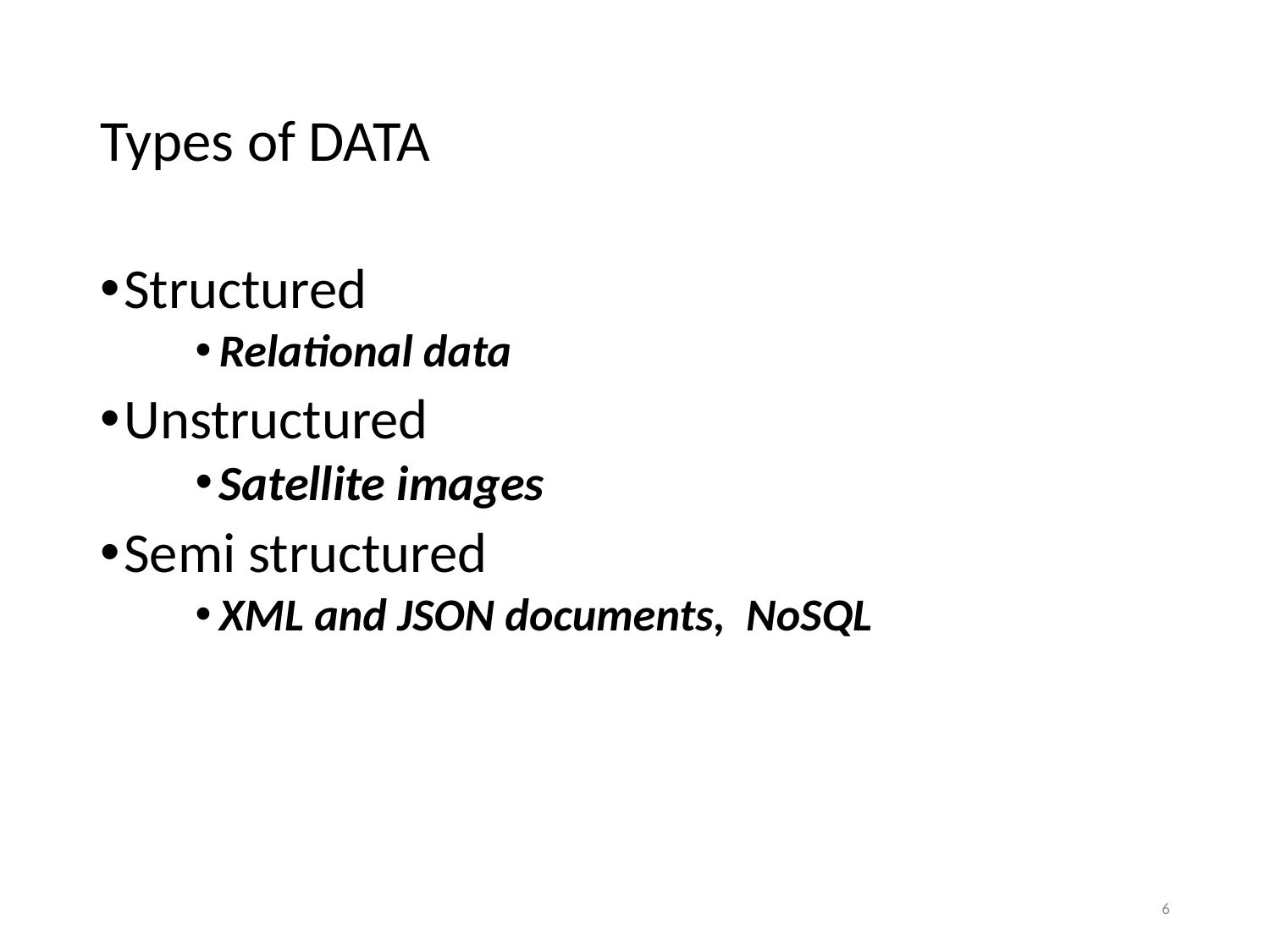

# Types of DATA
Structured
Relational data
Unstructured
Satellite images
Semi structured
XML and JSON documents,  NoSQL

6